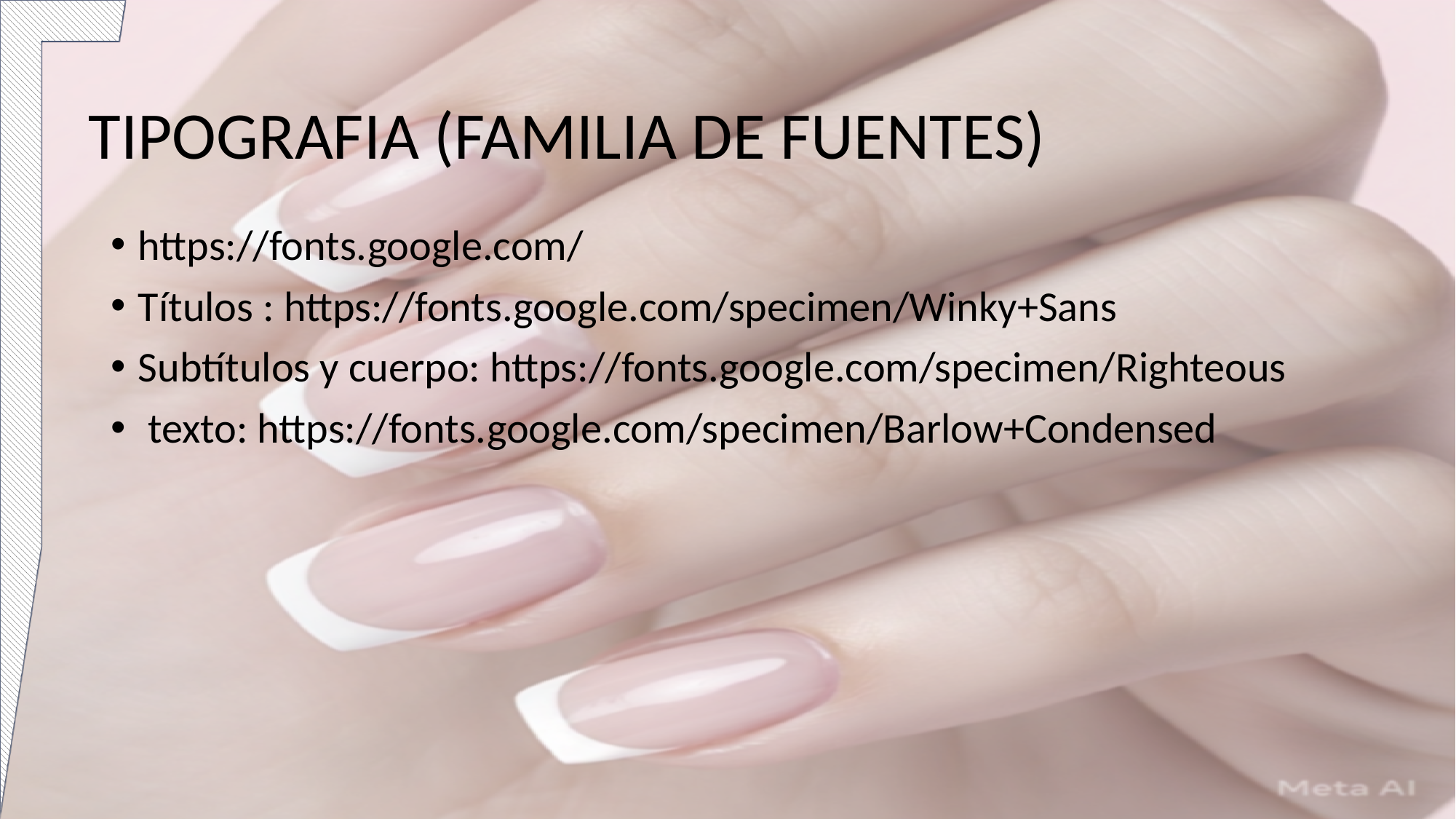

# TIPOGRAFIA (FAMILIA DE FUENTES)
https://fonts.google.com/
Títulos : https://fonts.google.com/specimen/Winky+Sans
Subtítulos y cuerpo: https://fonts.google.com/specimen/Righteous
 texto: https://fonts.google.com/specimen/Barlow+Condensed